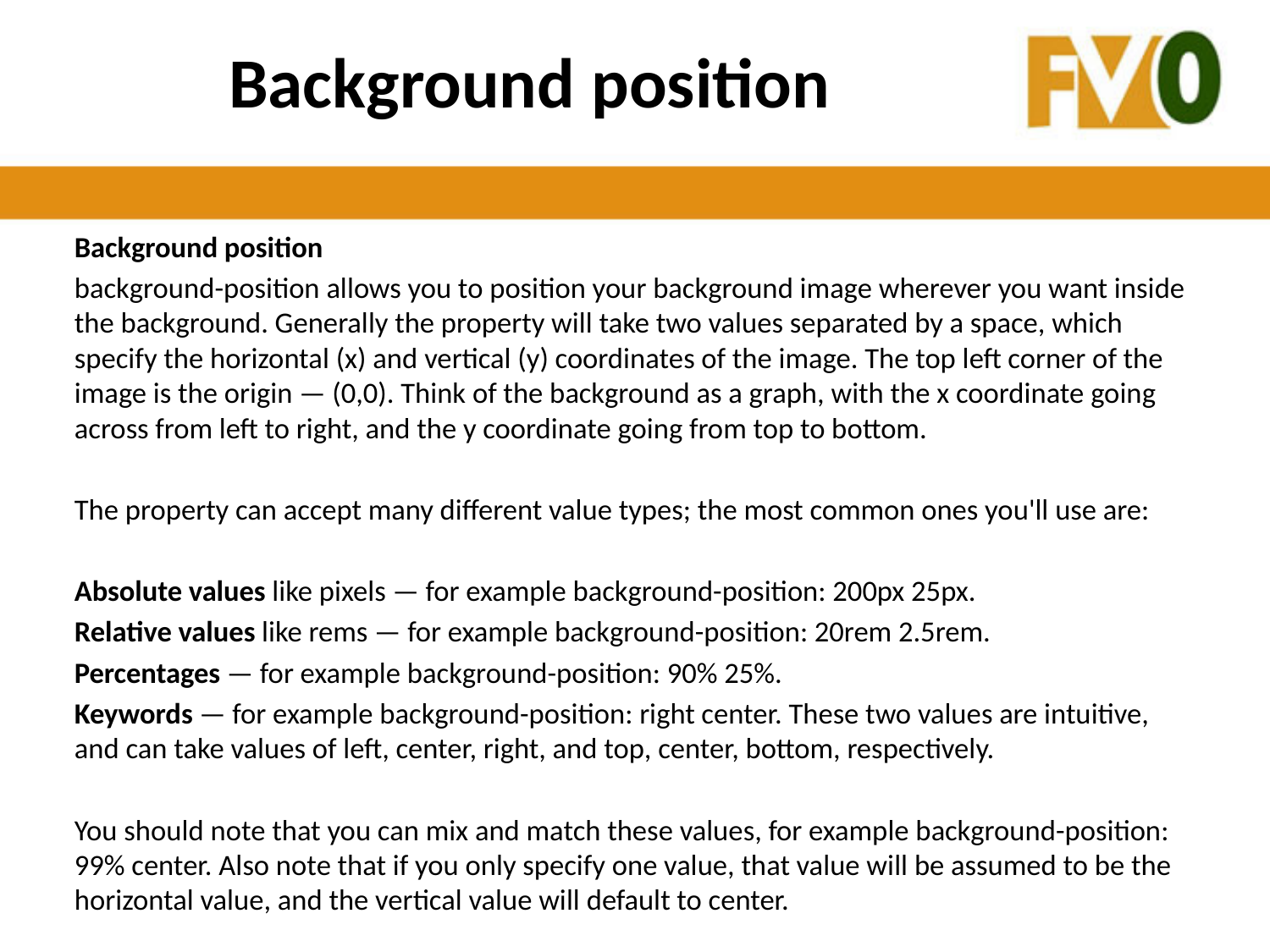

# Background position
Background position
background-position allows you to position your background image wherever you want inside the background. Generally the property will take two values separated by a space, which specify the horizontal (x) and vertical (y) coordinates of the image. The top left corner of the image is the origin — (0,0). Think of the background as a graph, with the x coordinate going across from left to right, and the y coordinate going from top to bottom.

The property can accept many different value types; the most common ones you'll use are:

Absolute values like pixels — for example background-position: 200px 25px.
Relative values like rems — for example background-position: 20rem 2.5rem.
Percentages — for example background-position: 90% 25%.
Keywords — for example background-position: right center. These two values are intuitive, and can take values of left, center, right, and top, center, bottom, respectively.

You should note that you can mix and match these values, for example background-position: 99% center. Also note that if you only specify one value, that value will be assumed to be the horizontal value, and the vertical value will default to center.